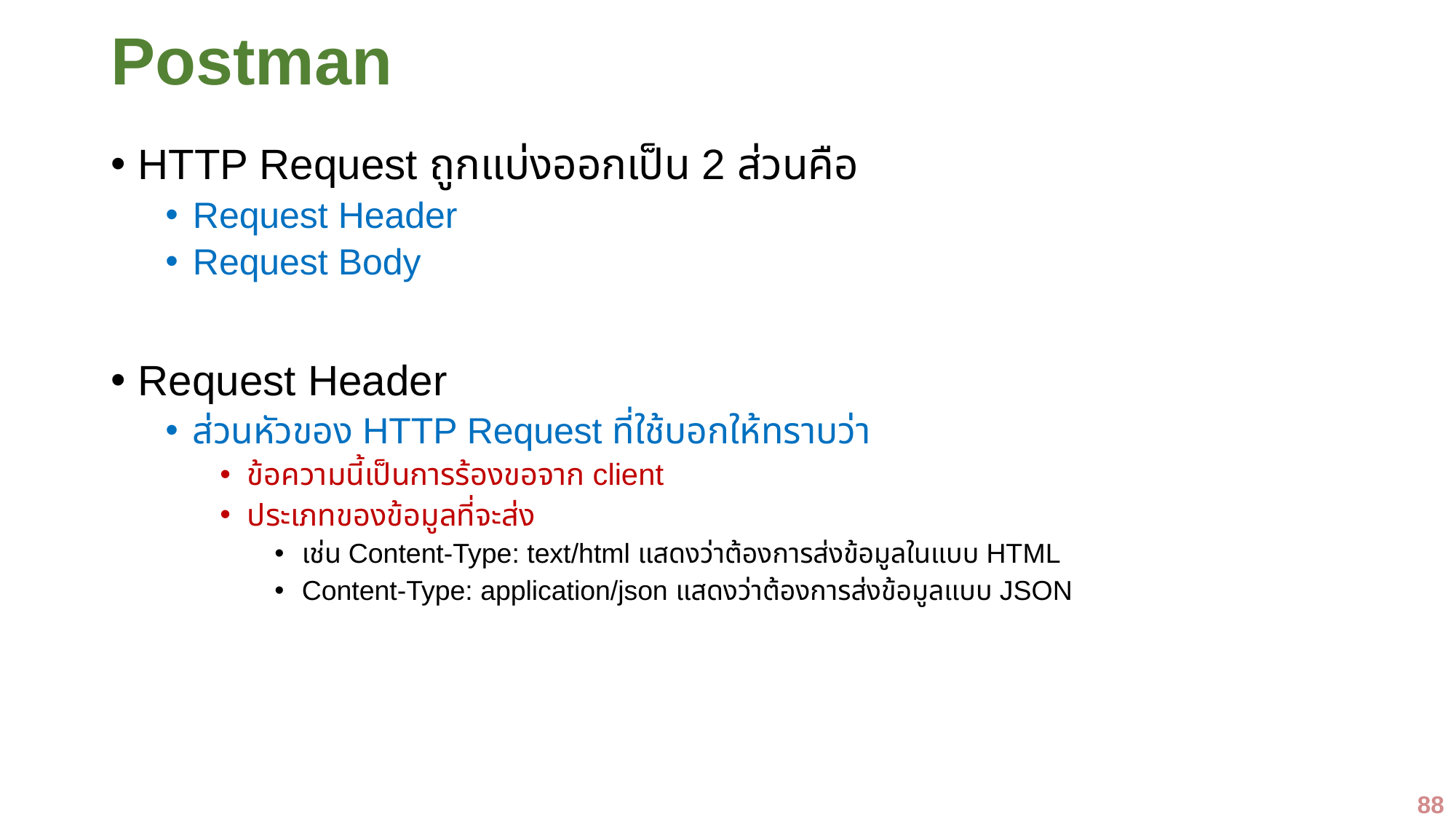

# Postman
HTTP Request ถูกแบ่งออกเป็น 2 ส่วนคือ
Request Header
Request Body

Request Header
ส่วนหัวของ HTTP Request ที่ใช้บอกให้ทราบว่า
ข้อความนี้เป็นการร้องขอจาก client
ประเภทของข้อมูลที่จะส่ง
เช่น Content-Type: text/html แสดงว่าต้องการส่งข้อมูลในแบบ HTML
Content-Type: application/json แสดงว่าต้องการส่งข้อมูลแบบ JSON

88